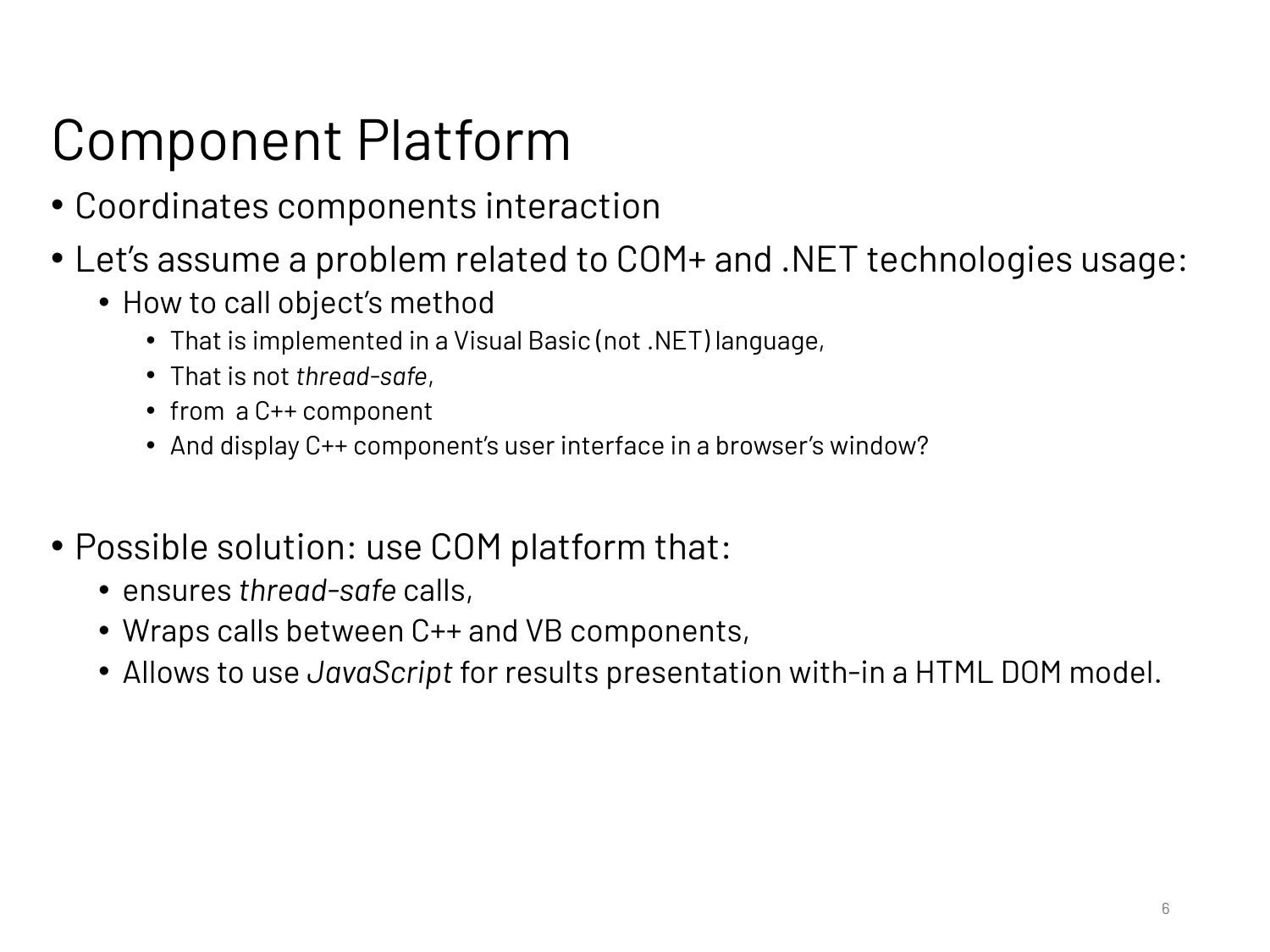

# Component Platform
Coordinates components interaction
Let’s assume a problem related to COM+ and .NET technologies usage:
How to call object’s method
That is implemented in a Visual Basic (not .NET) language,
That is not thread-safe,
from  a C++ component
And display C++ component’s user interface in a browser’s window?

Possible solution: use COM platform that:
ensures thread-safe calls,
Wraps calls between C++ and VB components,
Allows to use JavaScript for results presentation with-in a HTML DOM model.

6